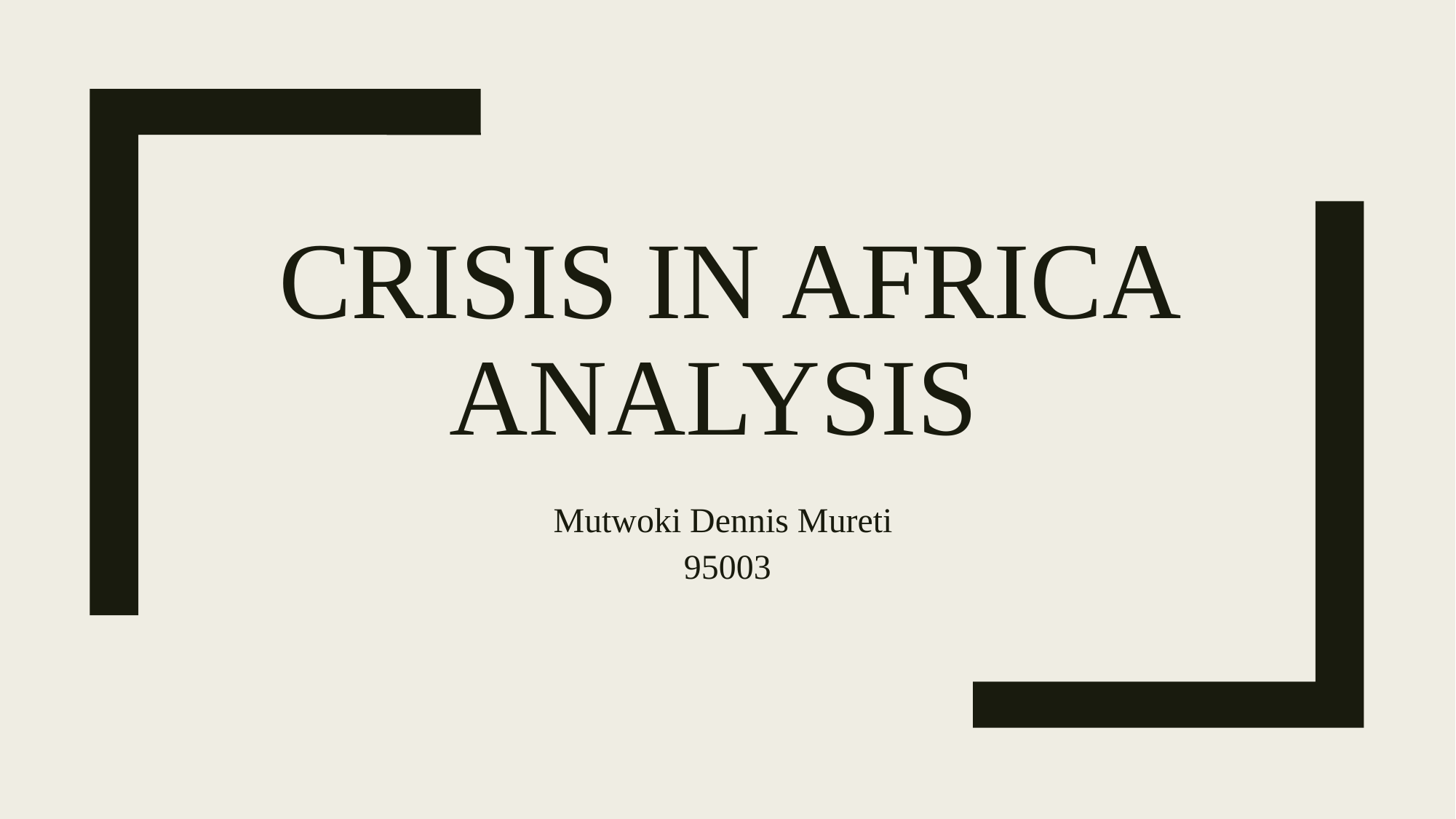

# CRISIS IN AFRICA ANALYSIS
Mutwoki Dennis Mureti
95003